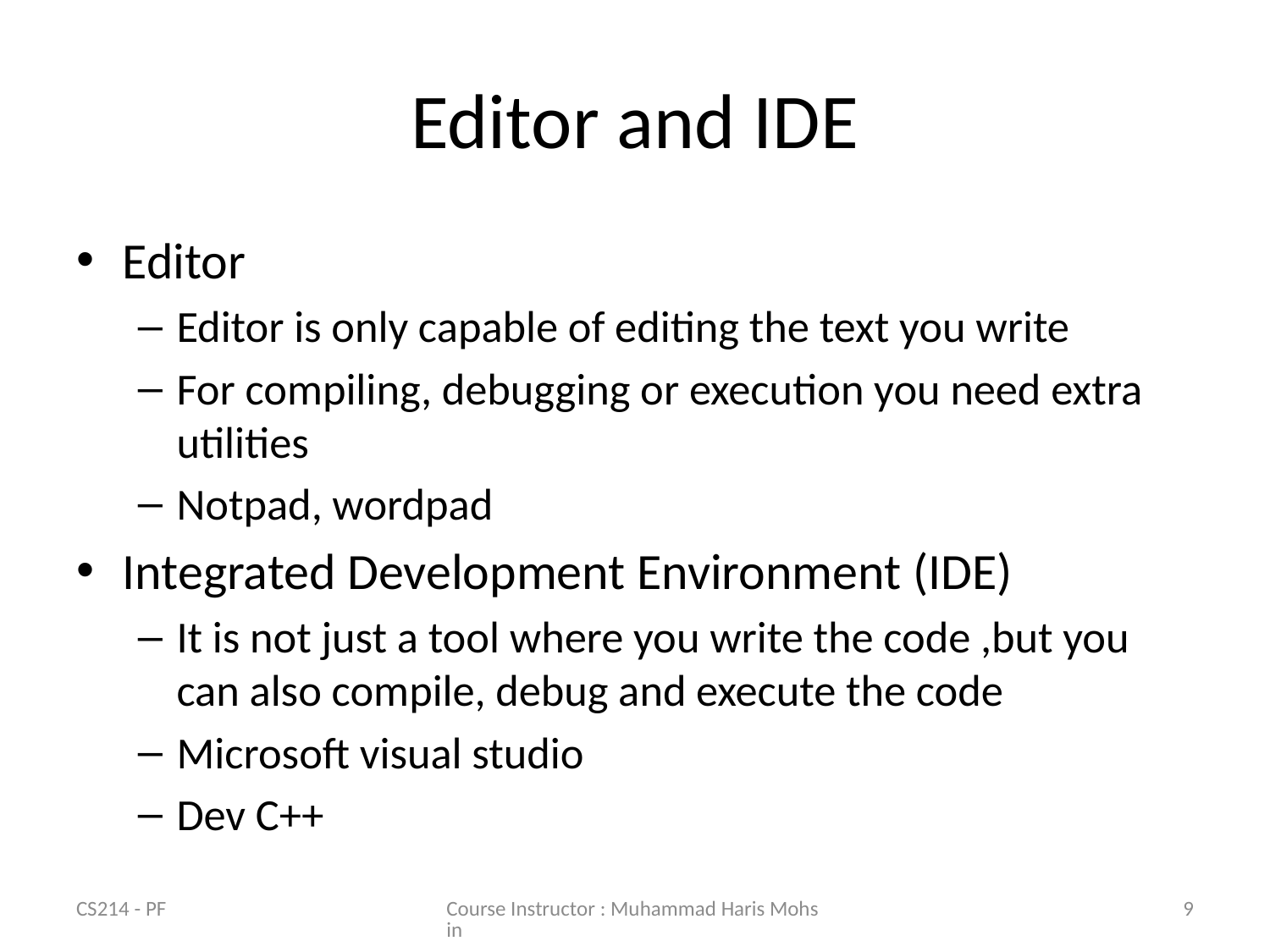

# Editor and IDE
Editor
Editor is only capable of editing the text you write
For compiling, debugging or execution you need extra utilities
Notpad, wordpad
Integrated Development Environment (IDE)
It is not just a tool where you write the code ,but you can also compile, debug and execute the code
Microsoft visual studio
Dev C++

CS214 - PF
Course Instructor : Muhammad Haris Mohsin
9